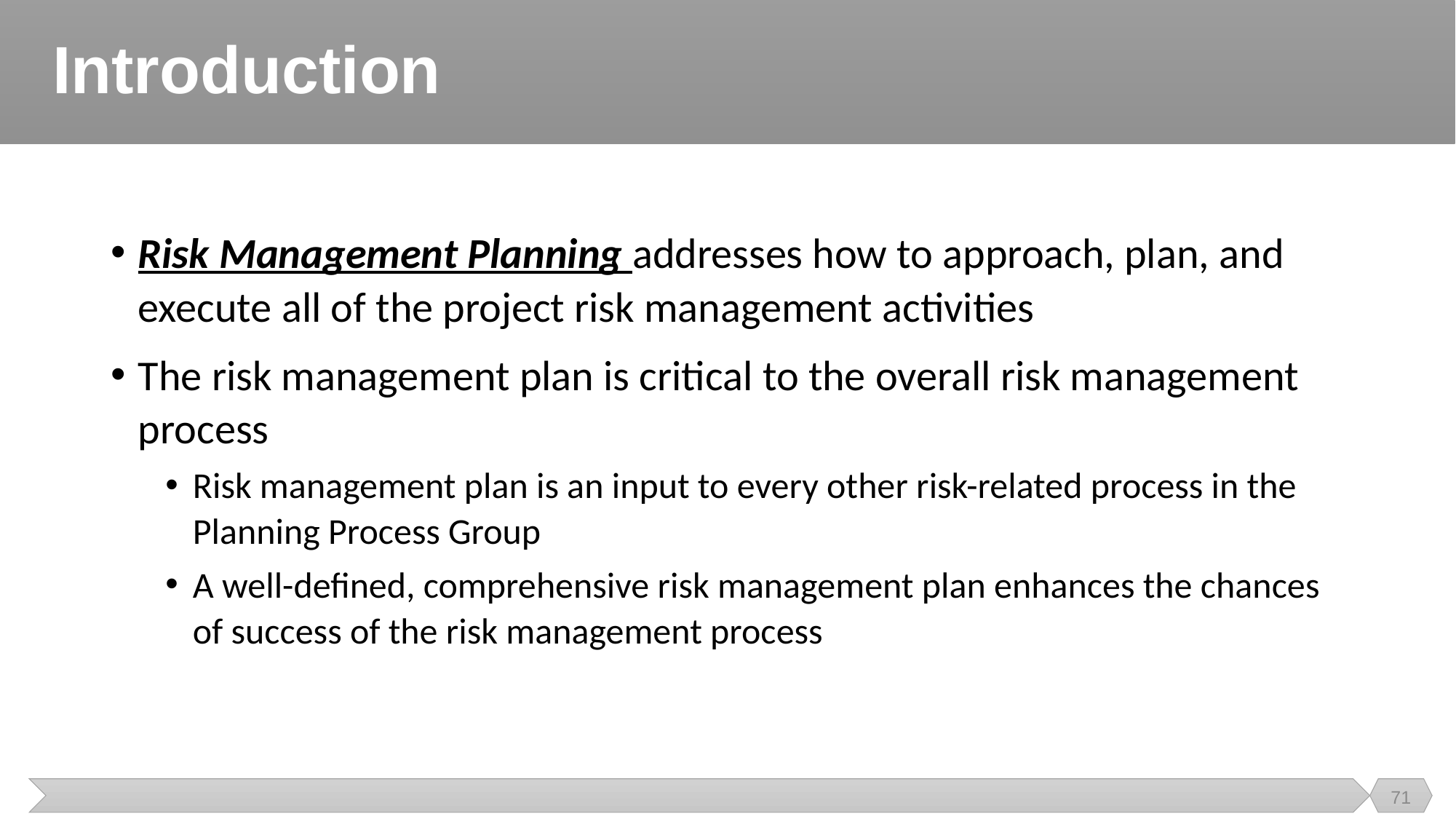

# Introduction
Risk Management Planning addresses how to approach, plan, and execute all of the project risk management activities
The risk management plan is critical to the overall risk management process
Risk management plan is an input to every other risk-related process in the Planning Process Group
A well-defined, comprehensive risk management plan enhances the chances of success of the risk management process
71